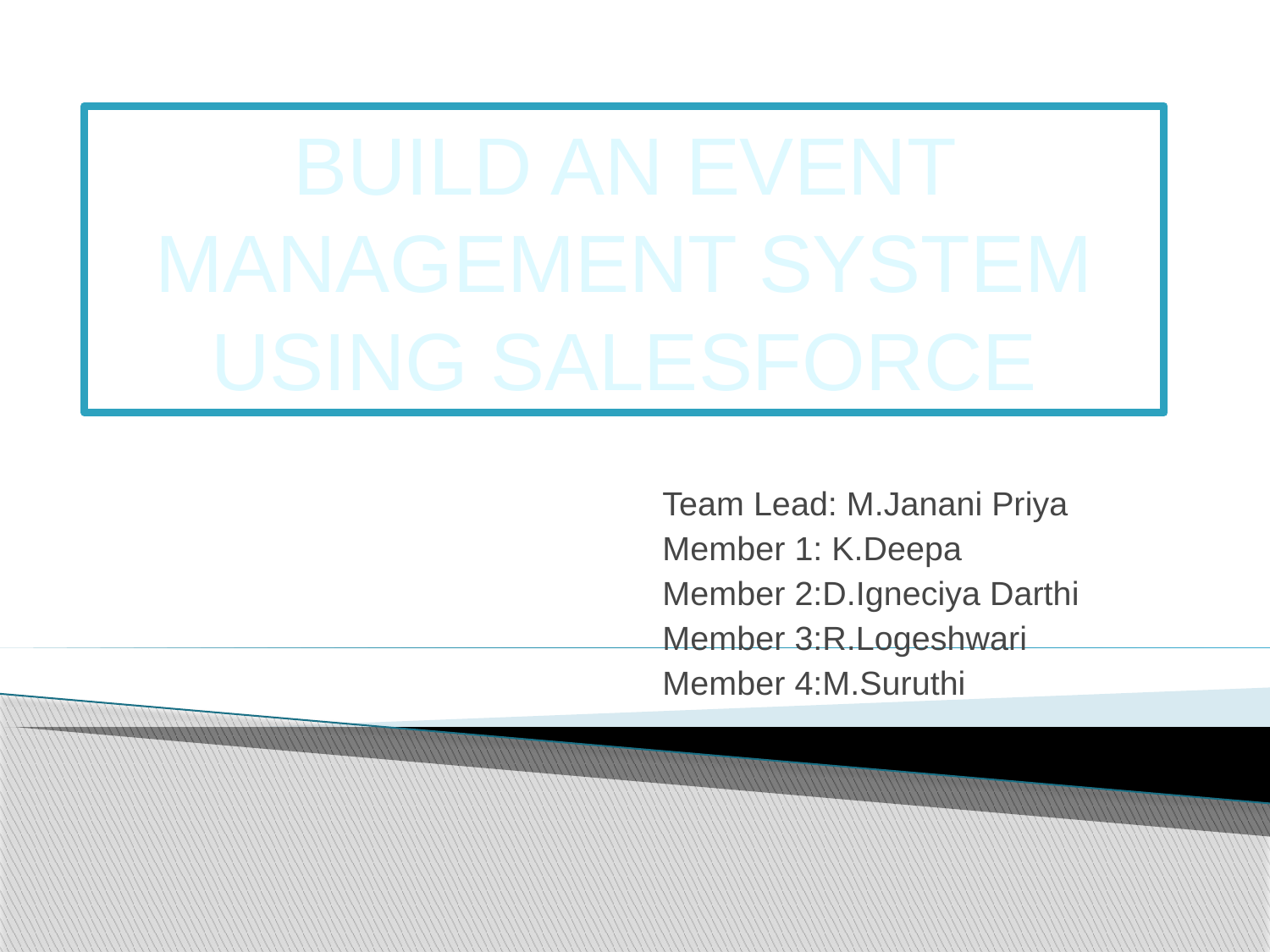

# BUILD AN EVENT MANAGEMENT SYSTEM USING SALESFORCE
Team Lead: M.Janani Priya
Member 1: K.Deepa
Member 2:D.Igneciya Darthi
Member 3:R.Logeshwari
Member 4:M.Suruthi